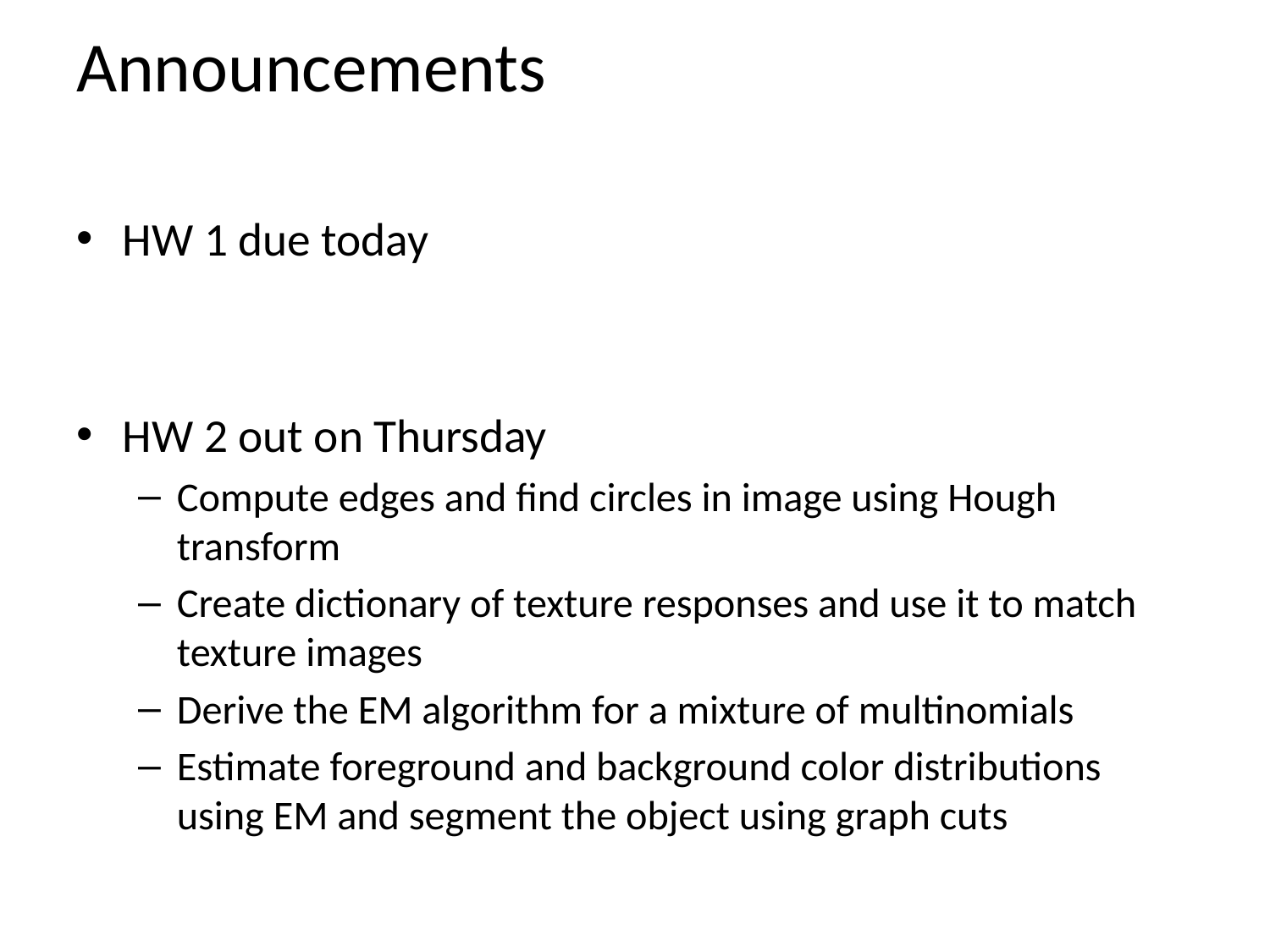

# Announcements

HW 1 due today

HW 2 out on Thursday
Compute edges and find circles in image using Hough transform
Create dictionary of texture responses and use it to match texture images
Derive the EM algorithm for a mixture of multinomials
Estimate foreground and background color distributions using EM and segment the object using graph cuts